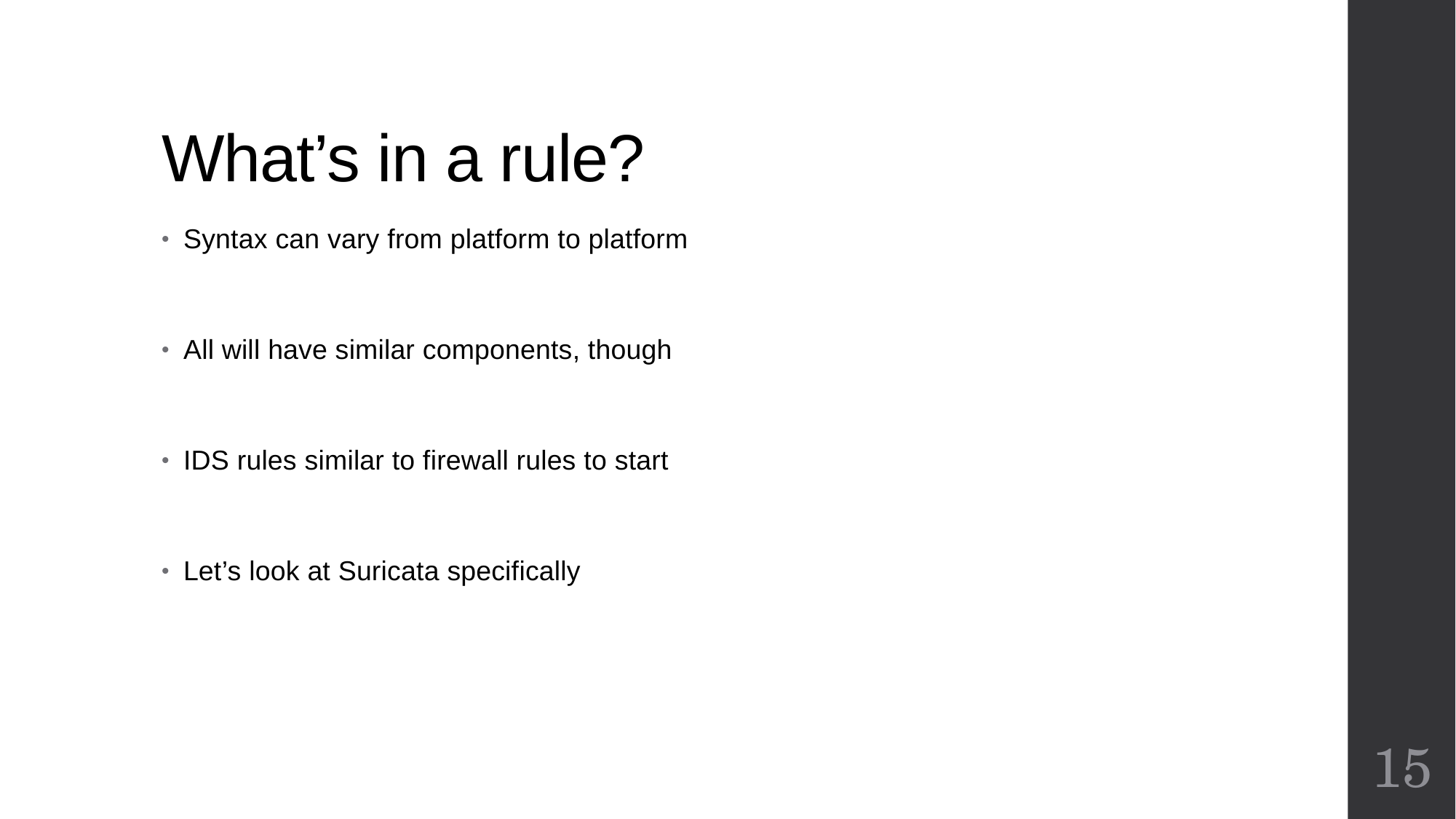

# What’s in a rule?
Syntax can vary from platform to platform

All will have similar components, though

IDS rules similar to firewall rules to start

Let’s look at Suricata specifically
15